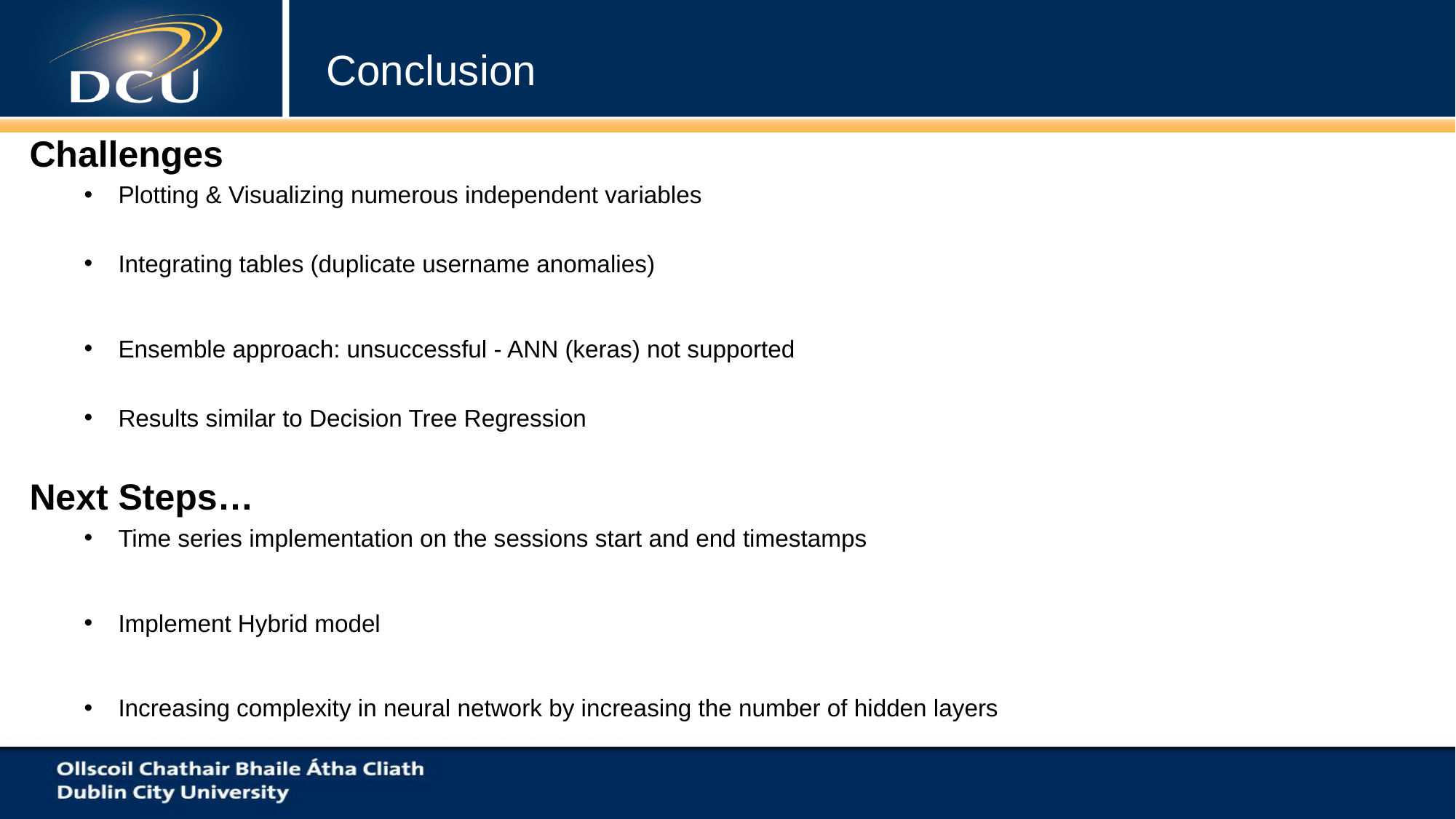

# Conclusion
Challenges
Plotting & Visualizing numerous independent variables

Integrating tables (duplicate username anomalies)

Ensemble approach: unsuccessful - ANN (keras) not supported

Results similar to Decision Tree Regression

Next Steps…
Time series implementation on the sessions start and end timestamps

Implement Hybrid model

Increasing complexity in neural network by increasing the number of hidden layers